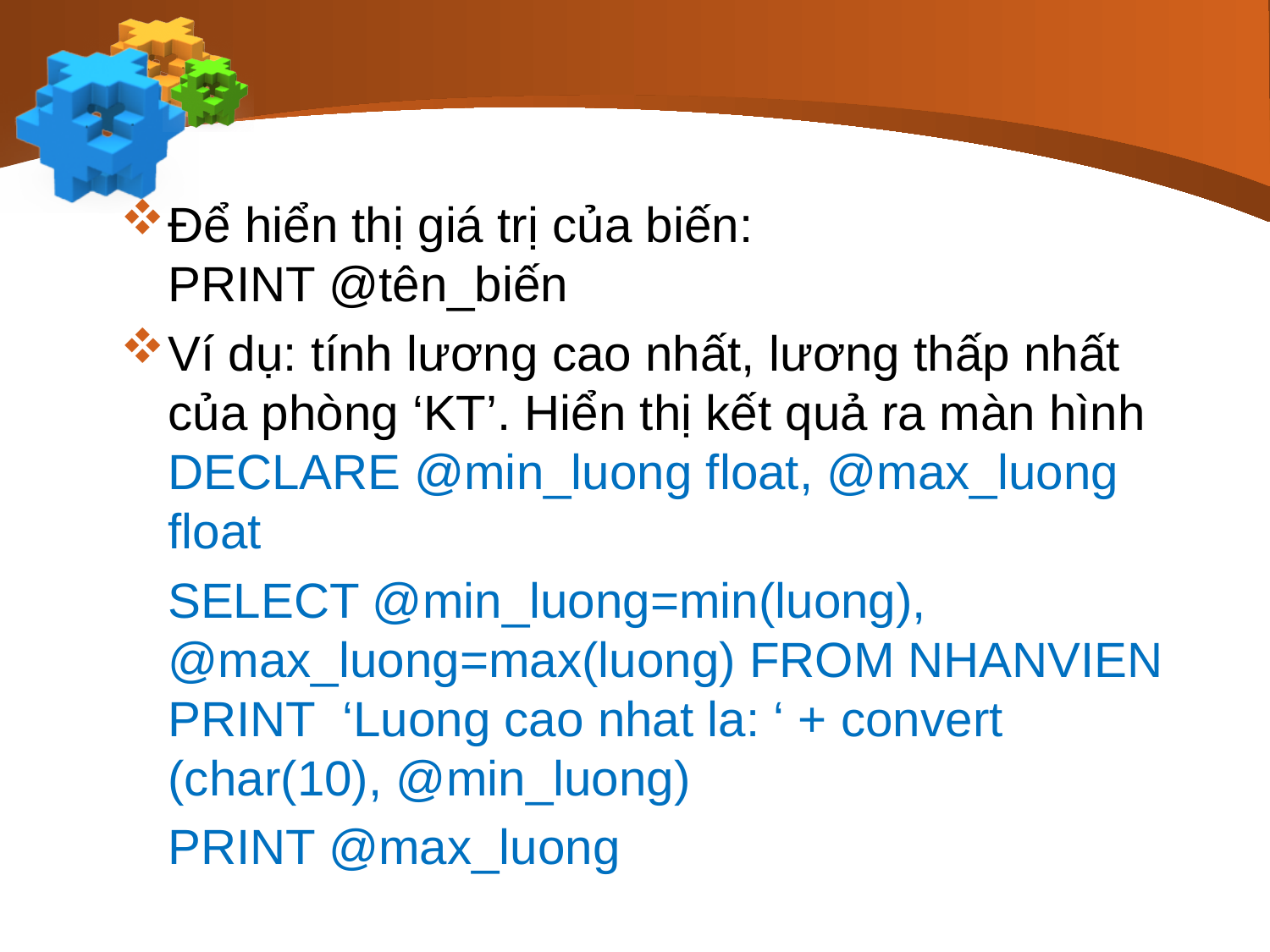

#
Để hiển thị giá trị của biến:
PRINT @tên_biến
Ví dụ: tính lương cao nhất, lương thấp nhất của phòng ‘KT’. Hiển thị kết quả ra màn hình
DECLARE @min_luong float, @max_luong float
	SELECT @min_luong=min(luong), @max_luong=max(luong) FROM NHANVIEN
PRINT  ‘Luong cao nhat la: ‘ + convert (char(10), @min_luong)
	PRINT @max_luong